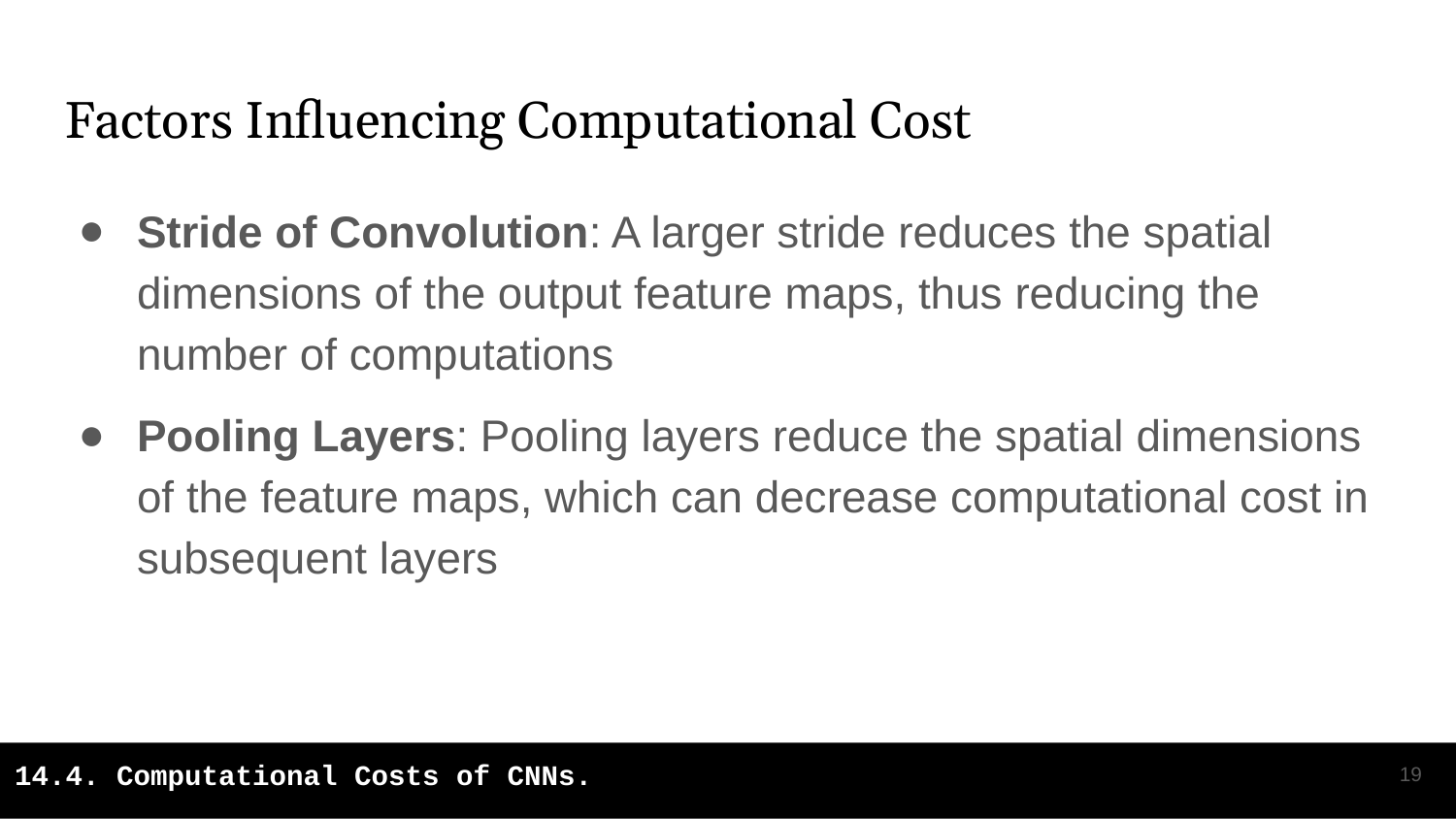

# Factors Influencing Computational Cost
Stride of Convolution: A larger stride reduces the spatial dimensions of the output feature maps, thus reducing the number of computations
Pooling Layers: Pooling layers reduce the spatial dimensions of the feature maps, which can decrease computational cost in subsequent layers
19
14.4. Computational Costs of CNNs.